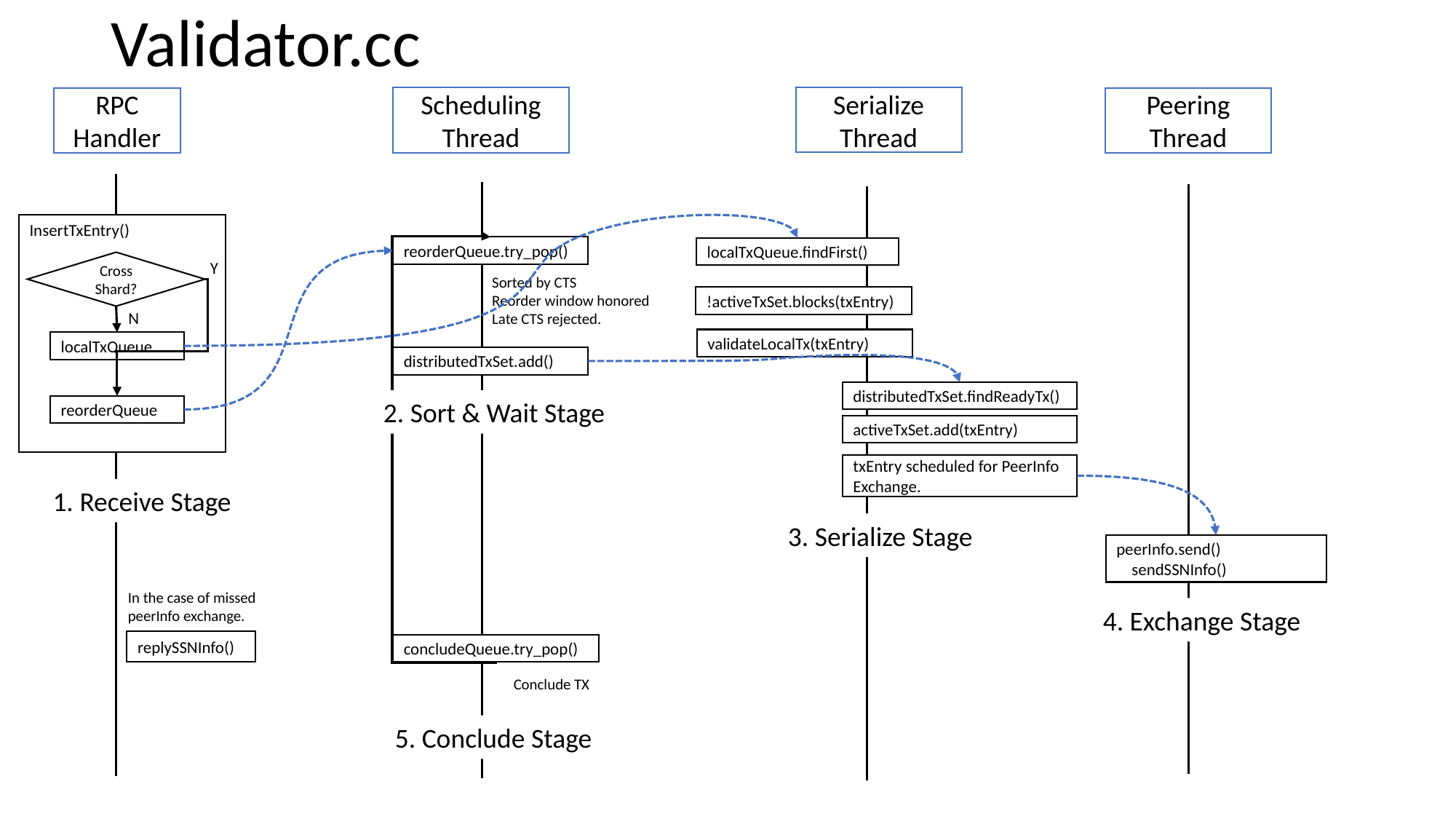

# Validator.cc
Scheduling
Thread
Serialize Thread
RPC Handler
Peering Thread
InsertTxEntry()
reorderQueue.try_pop()
localTxQueue.findFirst()
Y
Cross Shard?
Sorted by CTS
Reorder window honored
Late CTS rejected.
!activeTxSet.blocks(txEntry)
N
validateLocalTx(txEntry)
localTxQueue
distributedTxSet.add()
distributedTxSet.findReadyTx()
2. Sort & Wait Stage
reorderQueue
activeTxSet.add(txEntry)
txEntry scheduled for PeerInfo Exchange.
1. Receive Stage
3. Serialize Stage
peerInfo.send()
    sendSSNInfo()
In the case of missed
peerInfo exchange.
4. Exchange Stage
replySSNInfo()
concludeQueue.try_pop()
Conclude TX
5. Conclude Stage